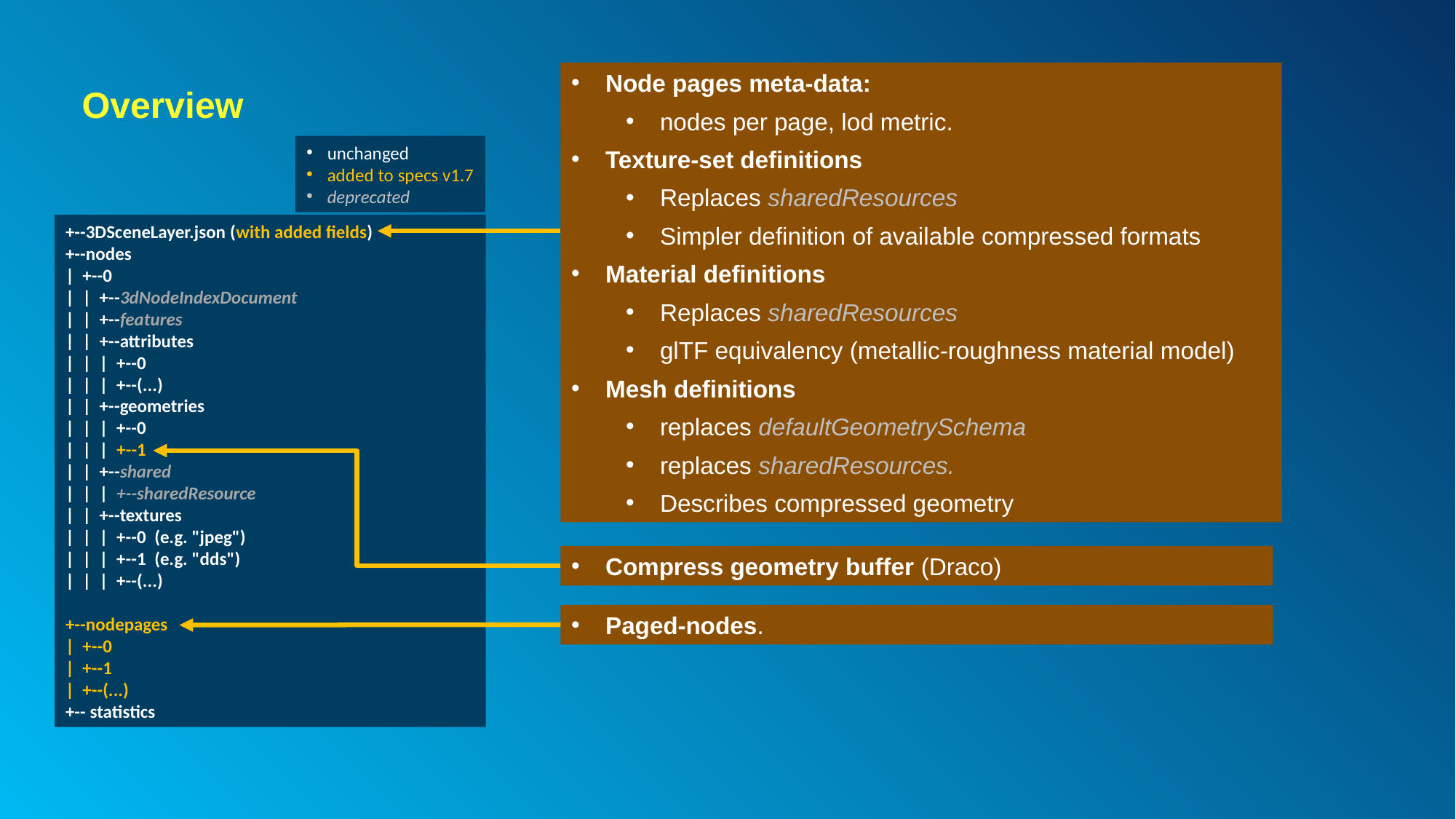

Node pages meta-data:
nodes per page, lod metric.
Texture-set definitions
Replaces sharedResources
Simpler definition of available compressed formats
Material definitions
Replaces sharedResources
glTF equivalency (metallic-roughness material model)
Mesh definitions
replaces defaultGeometrySchema
replaces sharedResources.
Describes compressed geometry
# Overview
unchanged
added to specs v1.7
deprecated
+--3DSceneLayer.json (with added fields)
+--nodes
|  +--0
|  |  +--3dNodeIndexDocument
|  |  +--features
|  |  +--attributes
|  |  |  +--0
|  |  |  +--(...)
|  |  +--geometries
|  |  |  +--0
|  |  |  +--1
|  |  +--shared
|  |  |  +--sharedResource
|  |  +--textures
|  |  |  +--0  (e.g. "jpeg")
|  |  |  +--1  (e.g. "dds")
|  |  |  +--(...)

+--nodepages
|  +--0
|  +--1
|  +--(...)
+-- statistics
Compress geometry buffer (Draco)
Paged-nodes.